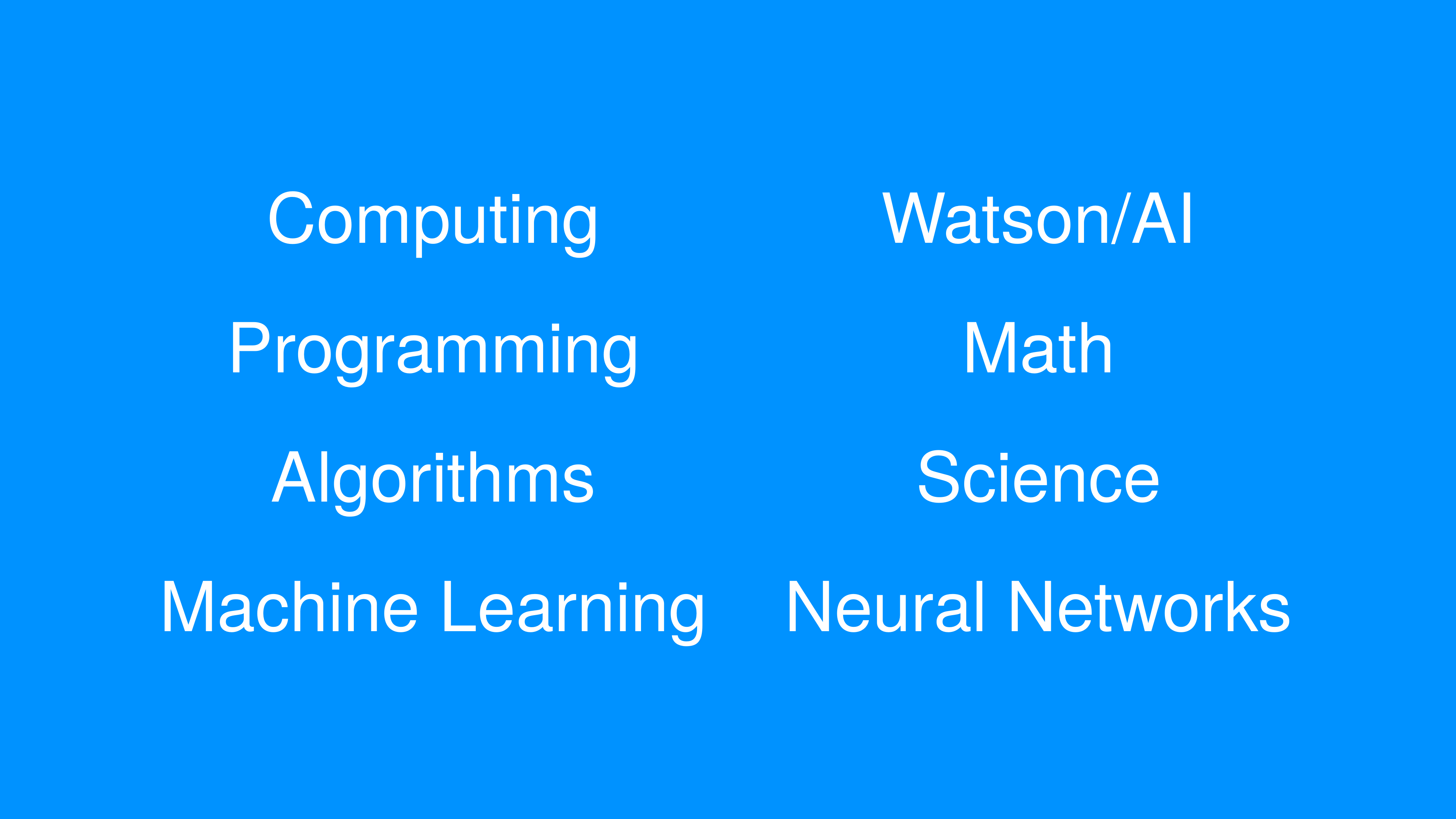

Computing
Watson/AI
Programming
Math
Algorithms
Science
Machine Learning
Neural Networks